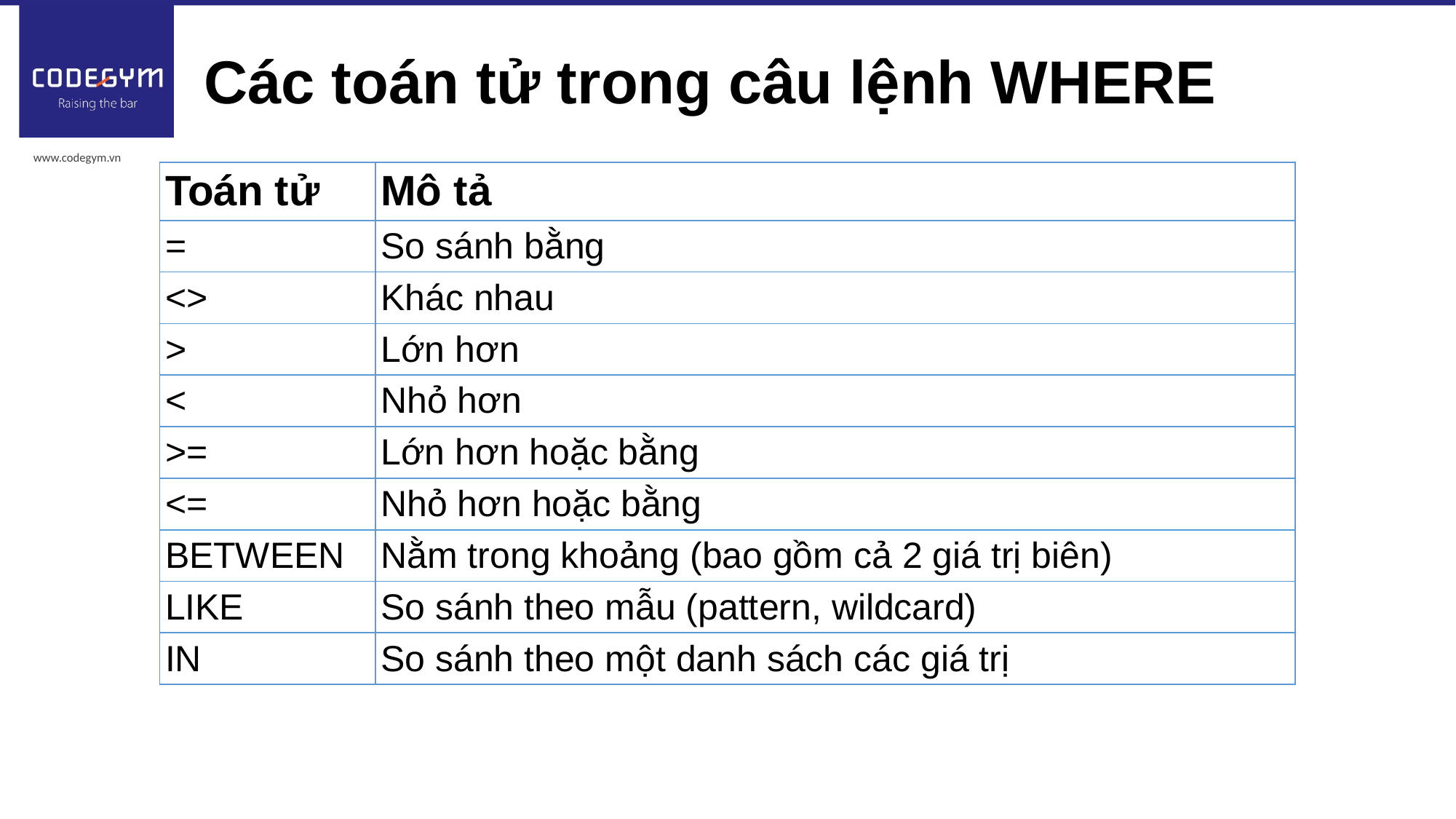

# Các toán tử trong câu lệnh WHERE
| Toán tử | Mô tả |
| --- | --- |
| = | So sánh bằng |
| <> | Khác nhau |
| > | Lớn hơn |
| < | Nhỏ hơn |
| >= | Lớn hơn hoặc bằng |
| <= | Nhỏ hơn hoặc bằng |
| BETWEEN | Nằm trong khoảng (bao gồm cả 2 giá trị biên) |
| LIKE | So sánh theo mẫu (pattern, wildcard) |
| IN | So sánh theo một danh sách các giá trị |